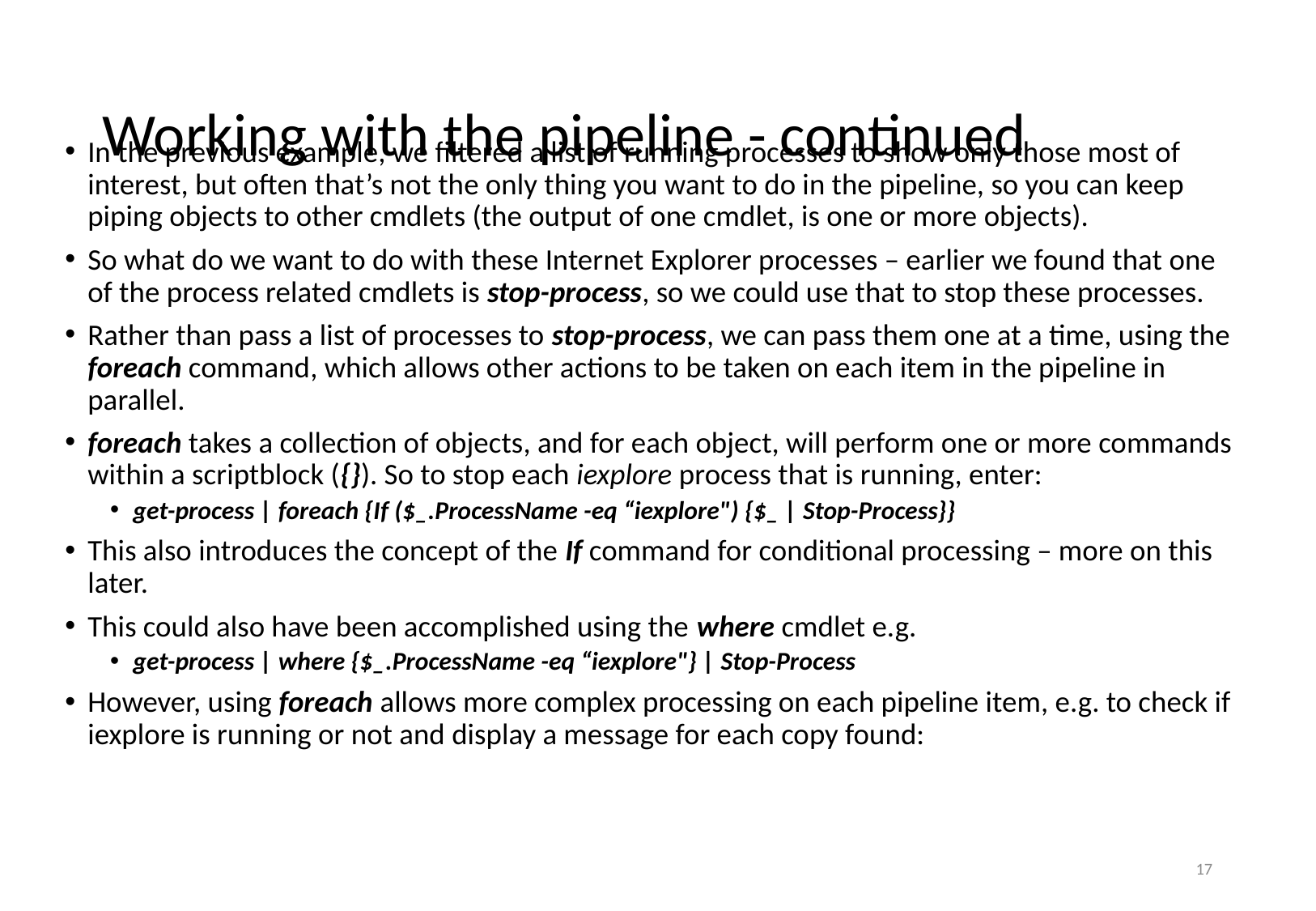

# Working with the pipeline - continued
In the previous example, we filtered a list of running processes to show only those most of interest, but often that’s not the only thing you want to do in the pipeline, so you can keep piping objects to other cmdlets (the output of one cmdlet, is one or more objects).
So what do we want to do with these Internet Explorer processes – earlier we found that one of the process related cmdlets is stop-process, so we could use that to stop these processes.
Rather than pass a list of processes to stop-process, we can pass them one at a time, using the foreach command, which allows other actions to be taken on each item in the pipeline in parallel.
foreach takes a collection of objects, and for each object, will perform one or more commands within a scriptblock ({}). So to stop each iexplore process that is running, enter:
get-process | foreach {If ($_.ProcessName -eq “iexplore") {$_ | Stop-Process}}
This also introduces the concept of the If command for conditional processing – more on this later.
This could also have been accomplished using the where cmdlet e.g.
get-process | where {$_.ProcessName -eq “iexplore"} | Stop-Process
However, using foreach allows more complex processing on each pipeline item, e.g. to check if iexplore is running or not and display a message for each copy found:

17